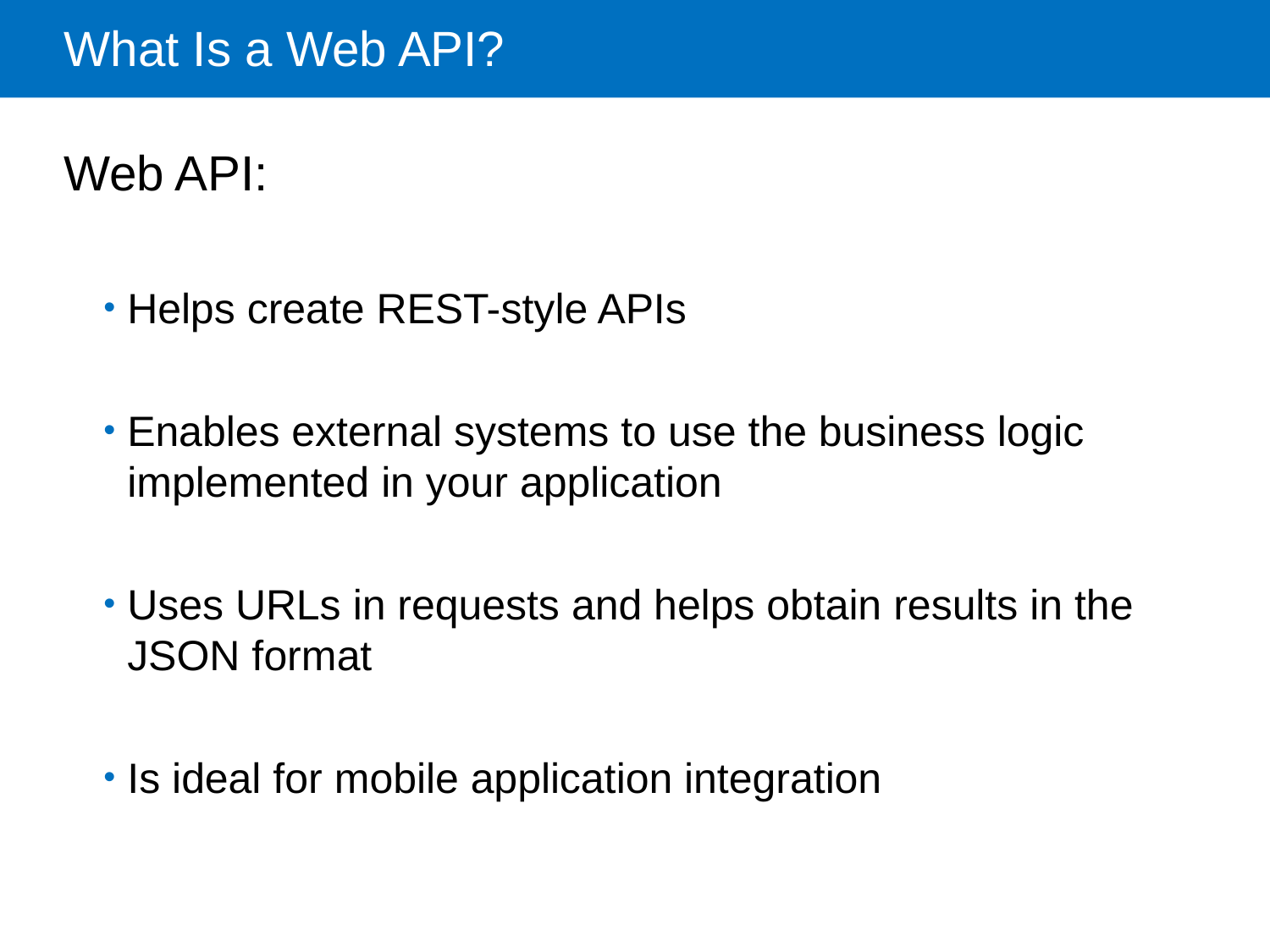

# What Is a Web API?
Web API:

Helps create REST-style APIs

Enables external systems to use the business logic implemented in your application

Uses URLs in requests and helps obtain results in the JSON format

Is ideal for mobile application integration